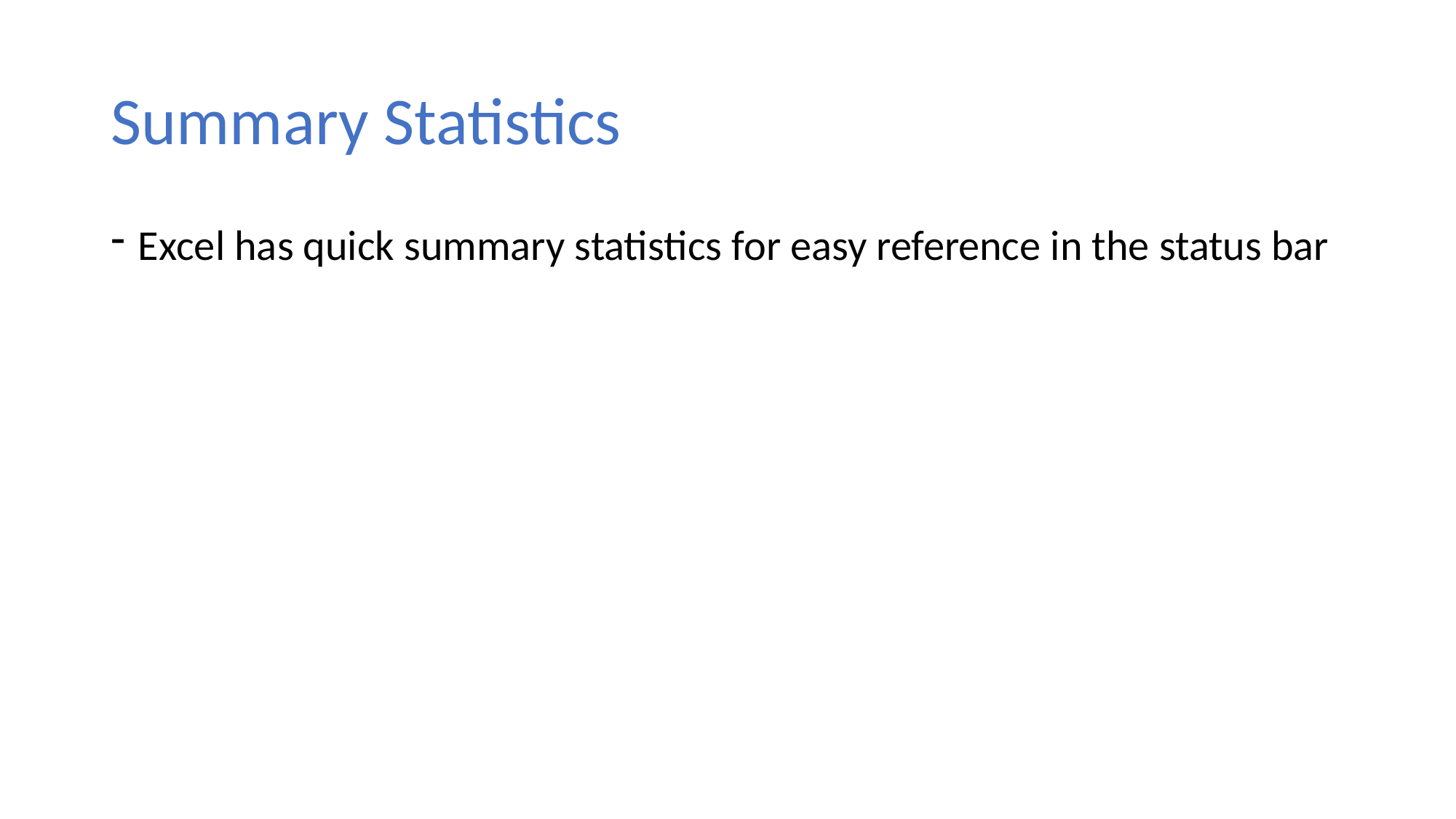

# Summary Statistics
Excel has quick summary statistics for easy reference in the status bar